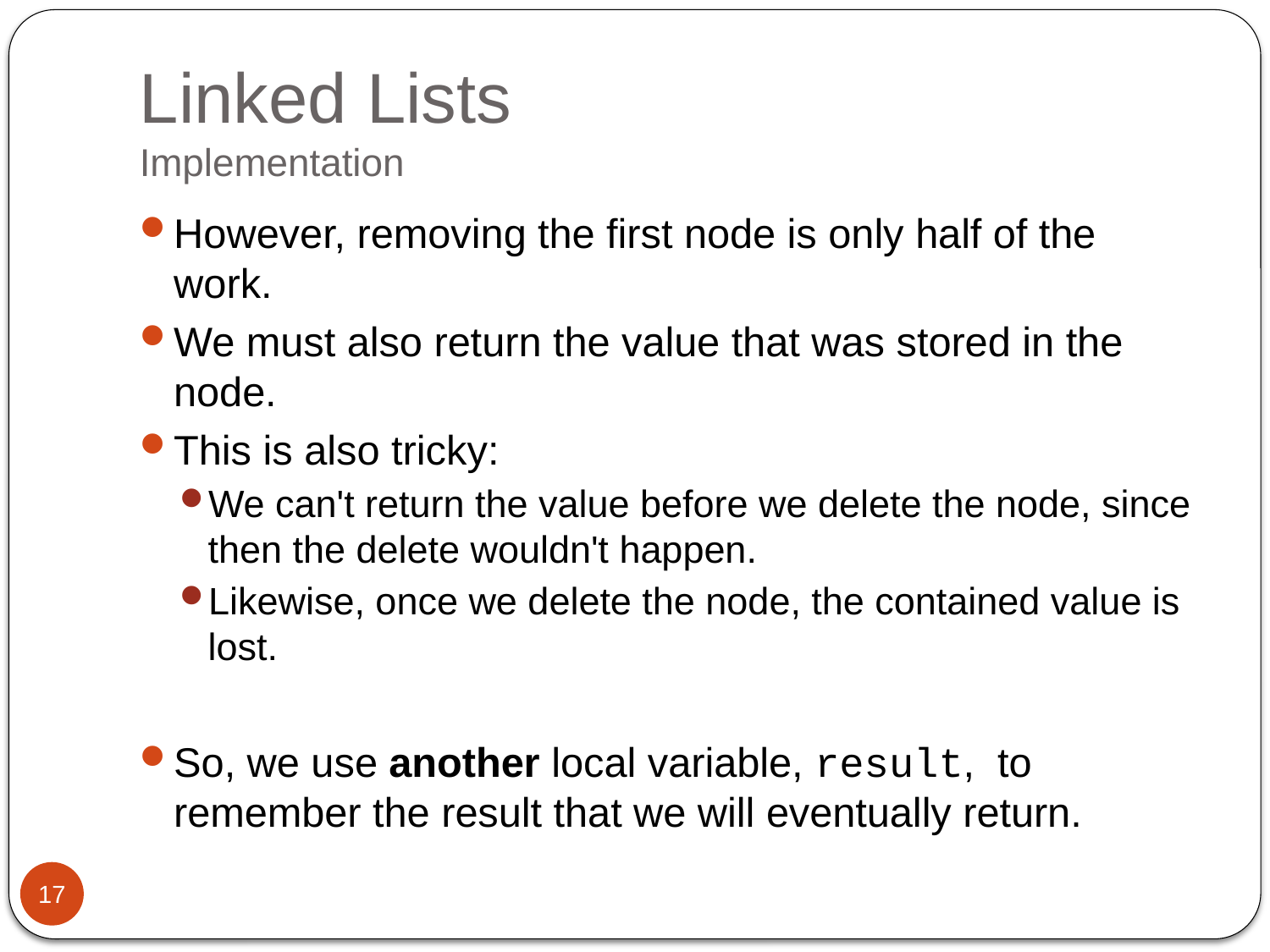

# Linked Lists Implementation
However, removing the first node is only half of the work.
We must also return the value that was stored in the node.
This is also tricky:
We can't return the value before we delete the node, since
then the delete wouldn't happen.
Likewise, once we delete the node, the contained value is lost.

So, we use another local variable, result,  to remember the result that we will eventually return.
17